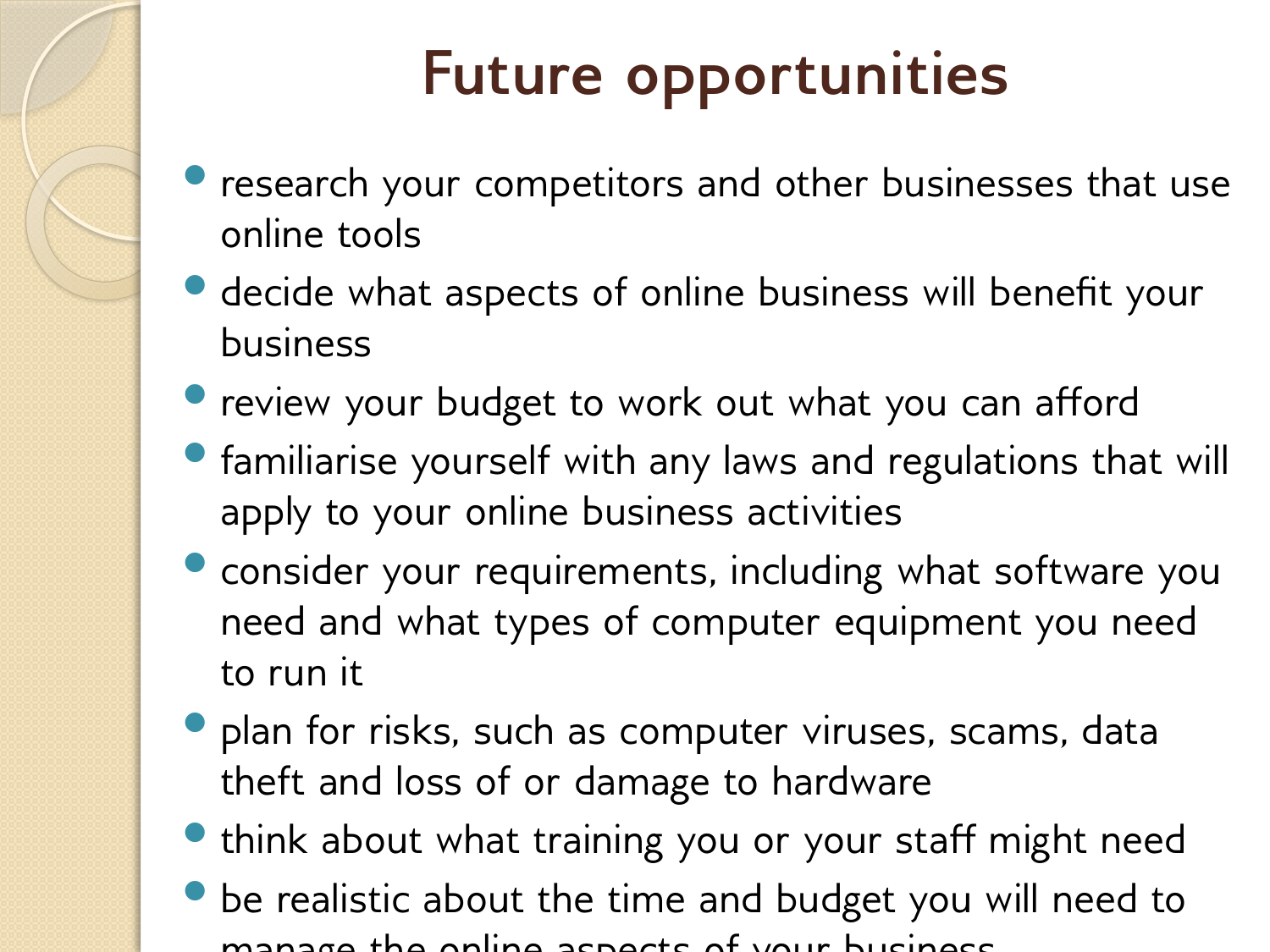

# Future opportunities
research your competitors and other businesses that use online tools
decide what aspects of online business will benefit your business
review your budget to work out what you can afford
familiarise yourself with any laws and regulations that will apply to your online business activities
consider your requirements, including what software you need and what types of computer equipment you need to run it
plan for risks, such as computer viruses, scams, data theft and loss of or damage to hardware
think about what training you or your staff might need
be realistic about the time and budget you will need to manage the online aspects of your business.